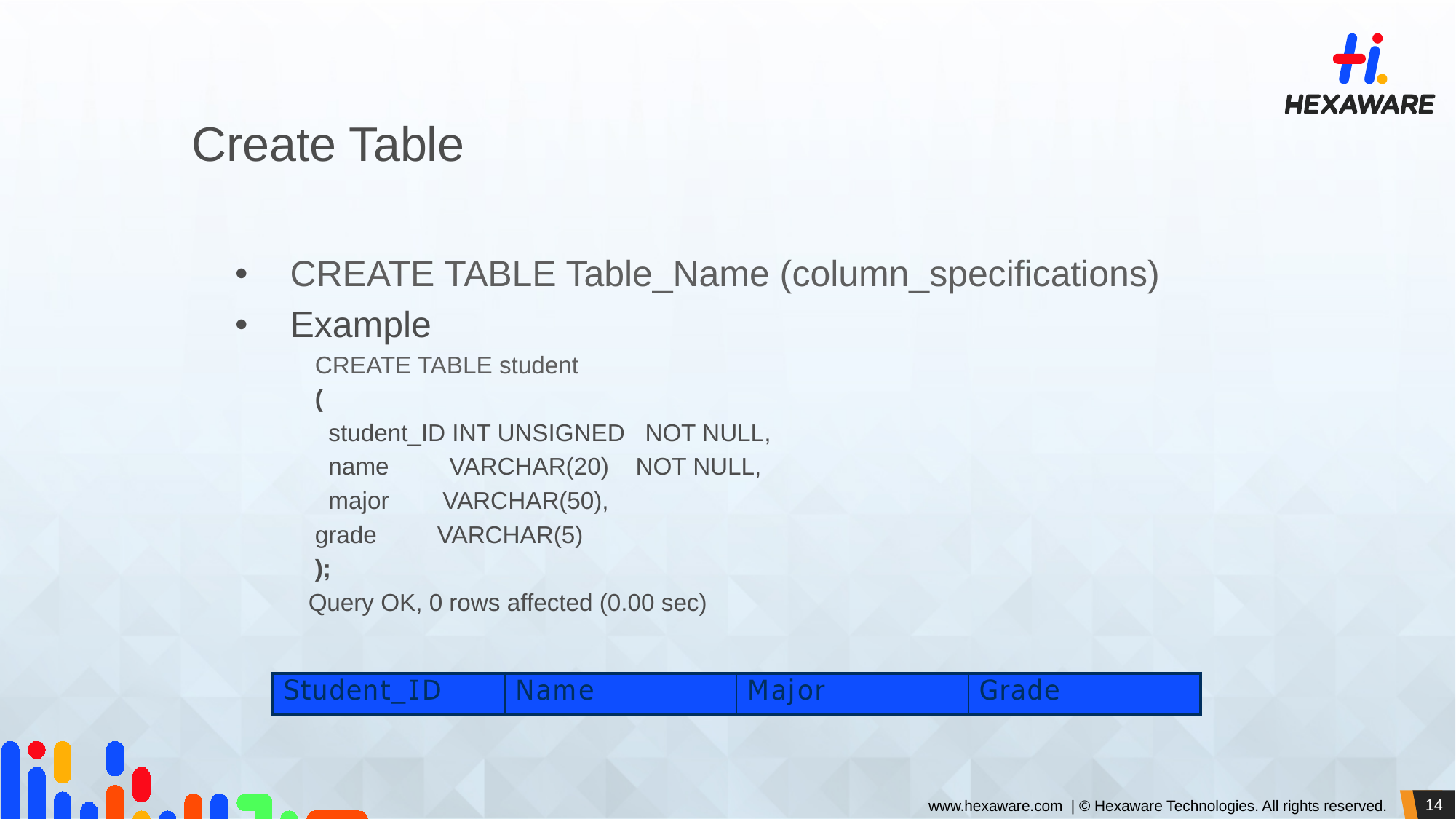

# Create Table
CREATE TABLE Table_Name (column_specifications)
Example
 CREATE TABLE student
 (
   student_ID INT UNSIGNED   NOT NULL,
   name         VARCHAR(20)    NOT NULL,
   major        VARCHAR(50),
 grade         VARCHAR(5)
 );
Query OK, 0 rows affected (0.00 sec)

| Student\_ID | Name | Major | Grade |
| --- | --- | --- | --- |